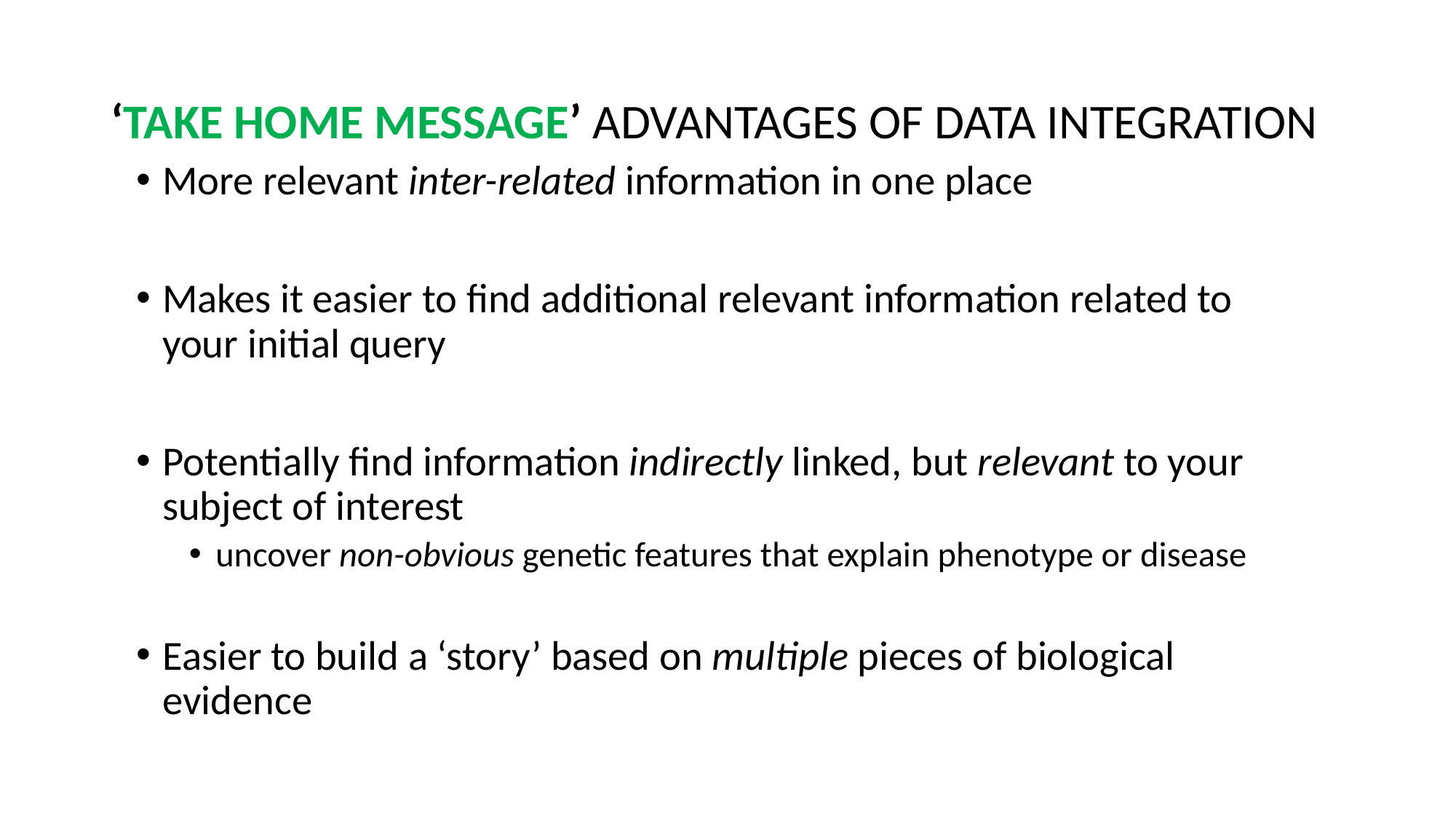

# ‘TAKE HOME MESSAGE’ ADVANTAGES OF DATA INTEGRATION
More relevant inter-related information in one place

Makes it easier to find additional relevant information related to your initial query

Potentially find information indirectly linked, but relevant to your subject of interest
uncover non-obvious genetic features that explain phenotype or disease

Easier to build a ‘story’ based on multiple pieces of biological evidence